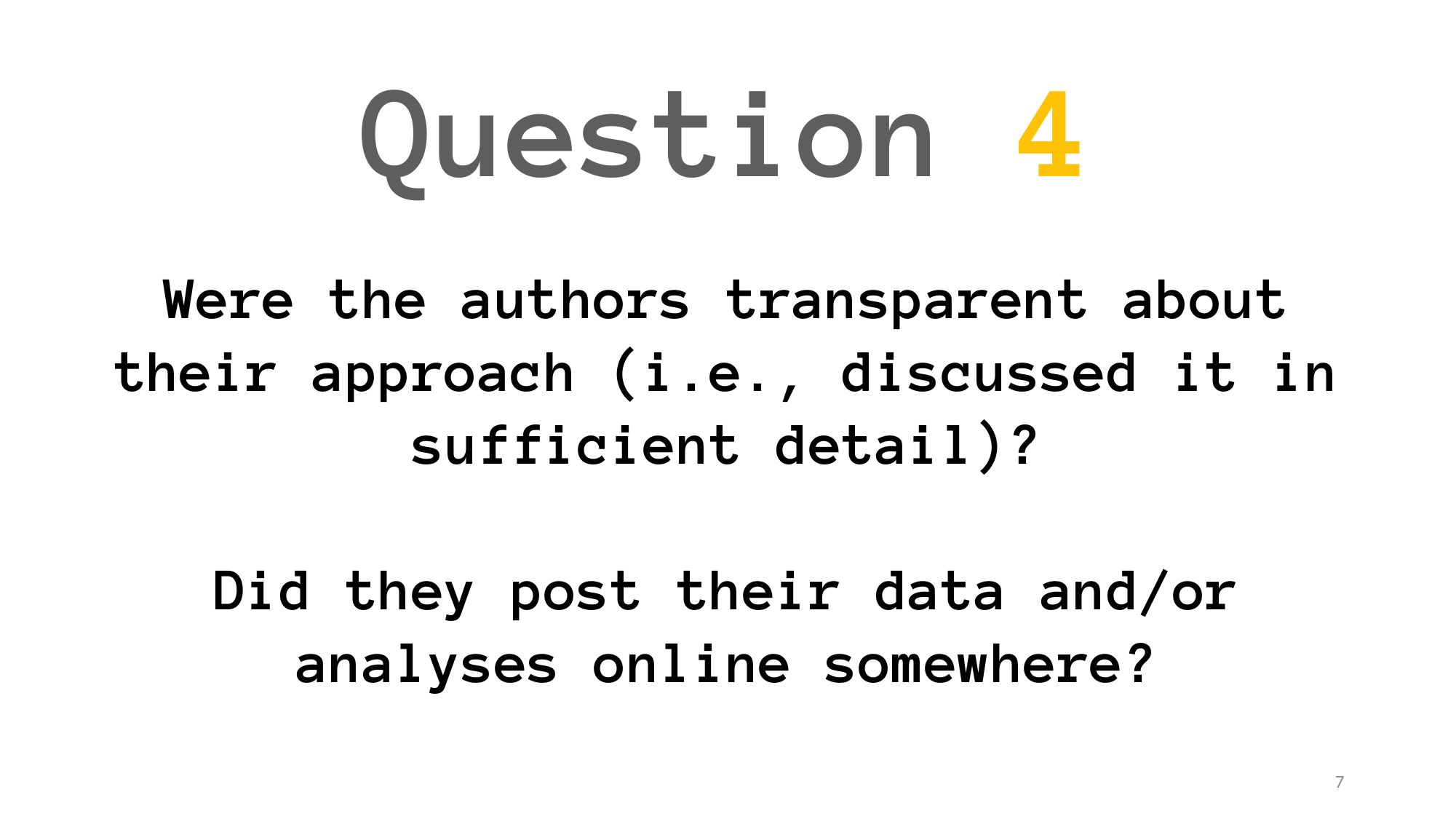

# Question 4
Were the authors transparent about their approach (i.e., discussed it in sufficient detail)?

Did they post their data and/or analyses online somewhere?
7